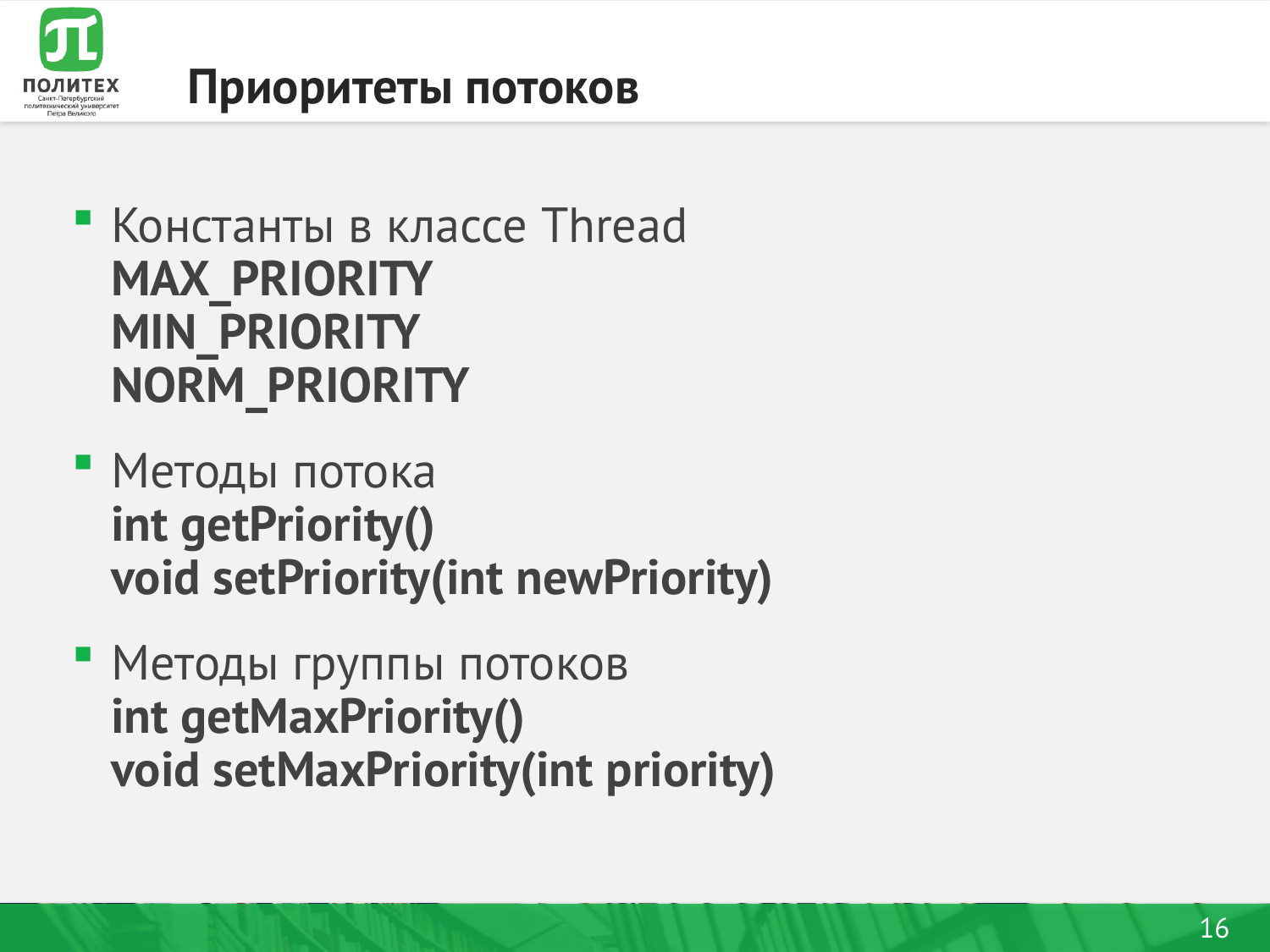

# Приоритеты потоков
Константы в классе Thread
MAX_PRIORITY
MIN_PRIORITY
NORM_PRIORITY
Методы потока
int getPriority()
void setPriority(int newPriority)
Методы группы потоков
int getMaxPriority()
void setMaxPriority(int priority)